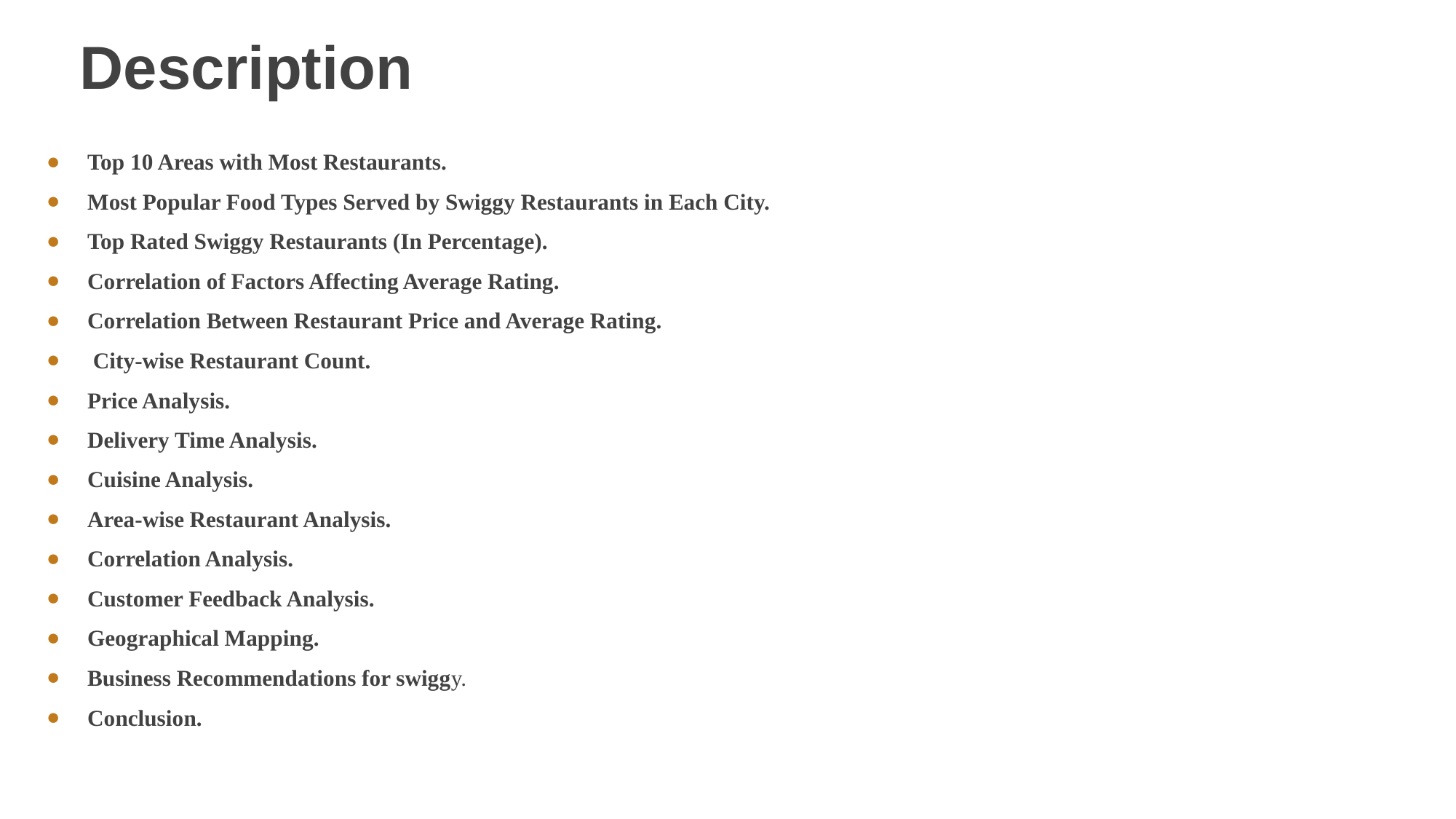

# Description
Top 10 Areas with Most Restaurants.
Most Popular Food Types Served by Swiggy Restaurants in Each City.
Top Rated Swiggy Restaurants (In Percentage).
Correlation of Factors Affecting Average Rating.
Correlation Between Restaurant Price and Average Rating.
 City-wise Restaurant Count.
Price Analysis.
Delivery Time Analysis.
Cuisine Analysis.
Area-wise Restaurant Analysis.
Correlation Analysis.
Customer Feedback Analysis.
Geographical Mapping.
Business Recommendations for swiggy.
Conclusion.